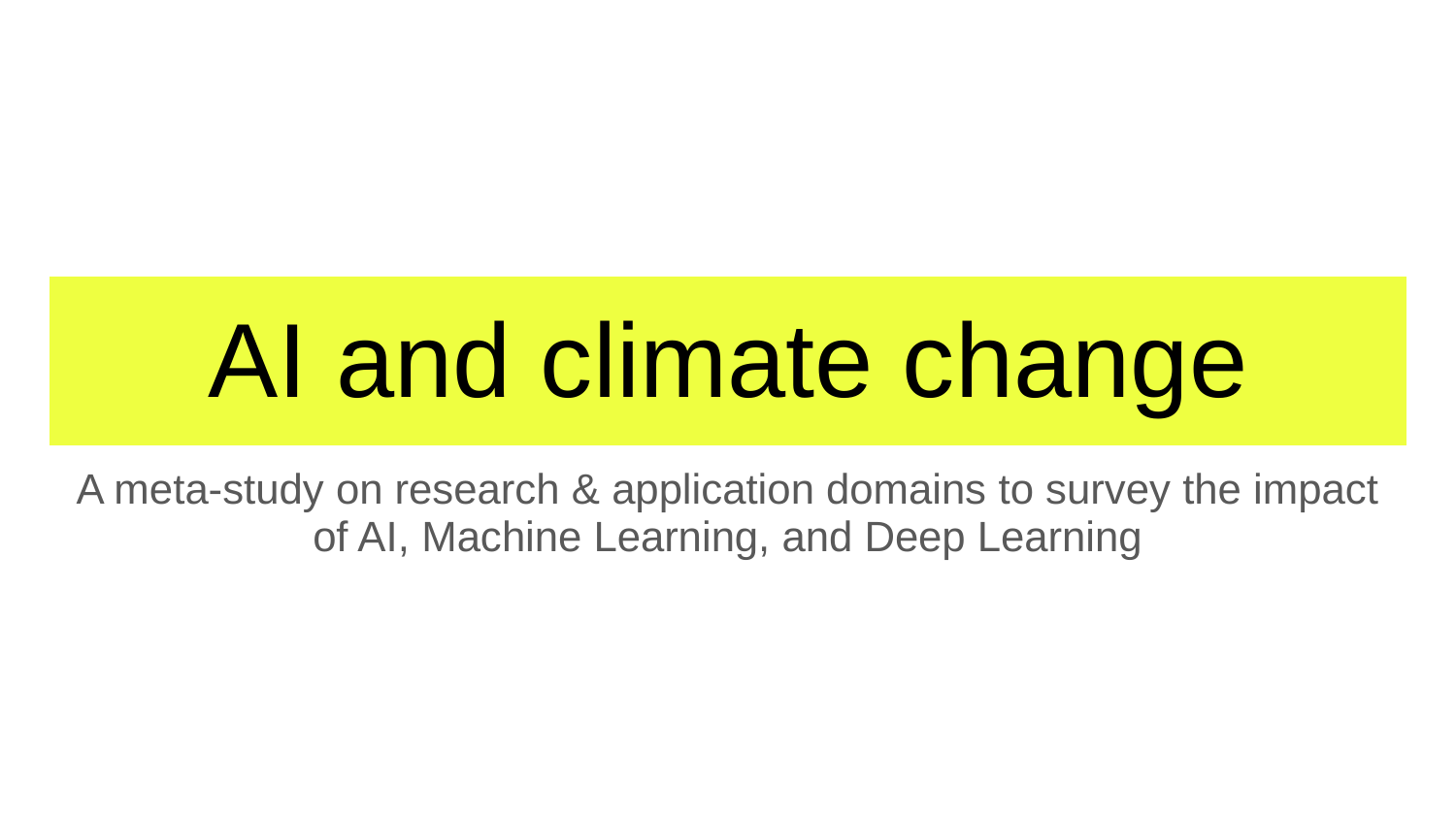

# AI and climate change
A meta-study on research & application domains to survey the impact of AI, Machine Learning, and Deep Learning